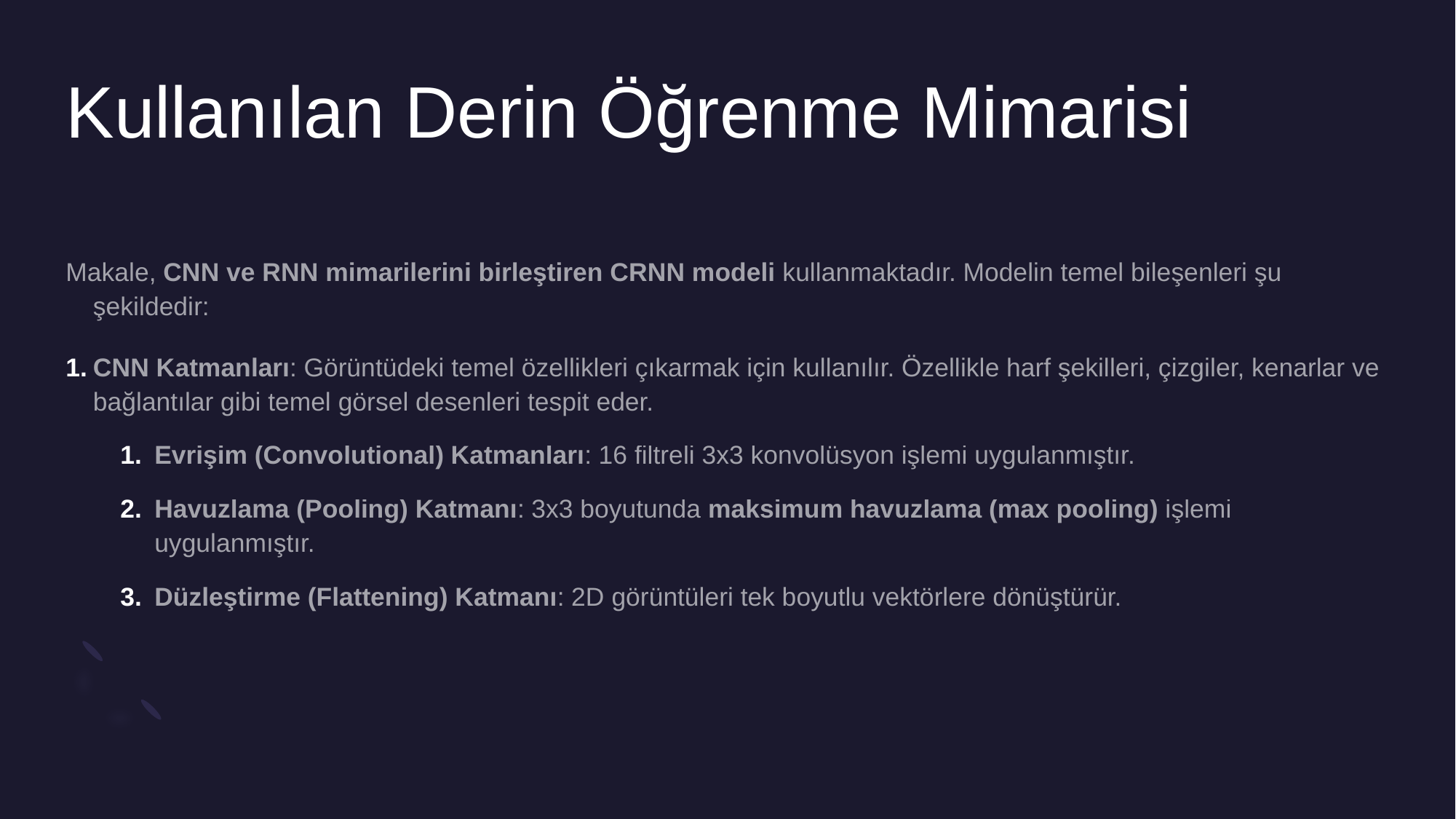

# Kullanılan Derin Öğrenme Mimarisi
Makale, CNN ve RNN mimarilerini birleştiren CRNN modeli kullanmaktadır. Modelin temel bileşenleri şu şekildedir:
CNN Katmanları: Görüntüdeki temel özellikleri çıkarmak için kullanılır. Özellikle harf şekilleri, çizgiler, kenarlar ve bağlantılar gibi temel görsel desenleri tespit eder.
Evrişim (Convolutional) Katmanları: 16 filtreli 3x3 konvolüsyon işlemi uygulanmıştır.
Havuzlama (Pooling) Katmanı: 3x3 boyutunda maksimum havuzlama (max pooling) işlemi uygulanmıştır.
Düzleştirme (Flattening) Katmanı: 2D görüntüleri tek boyutlu vektörlere dönüştürür.